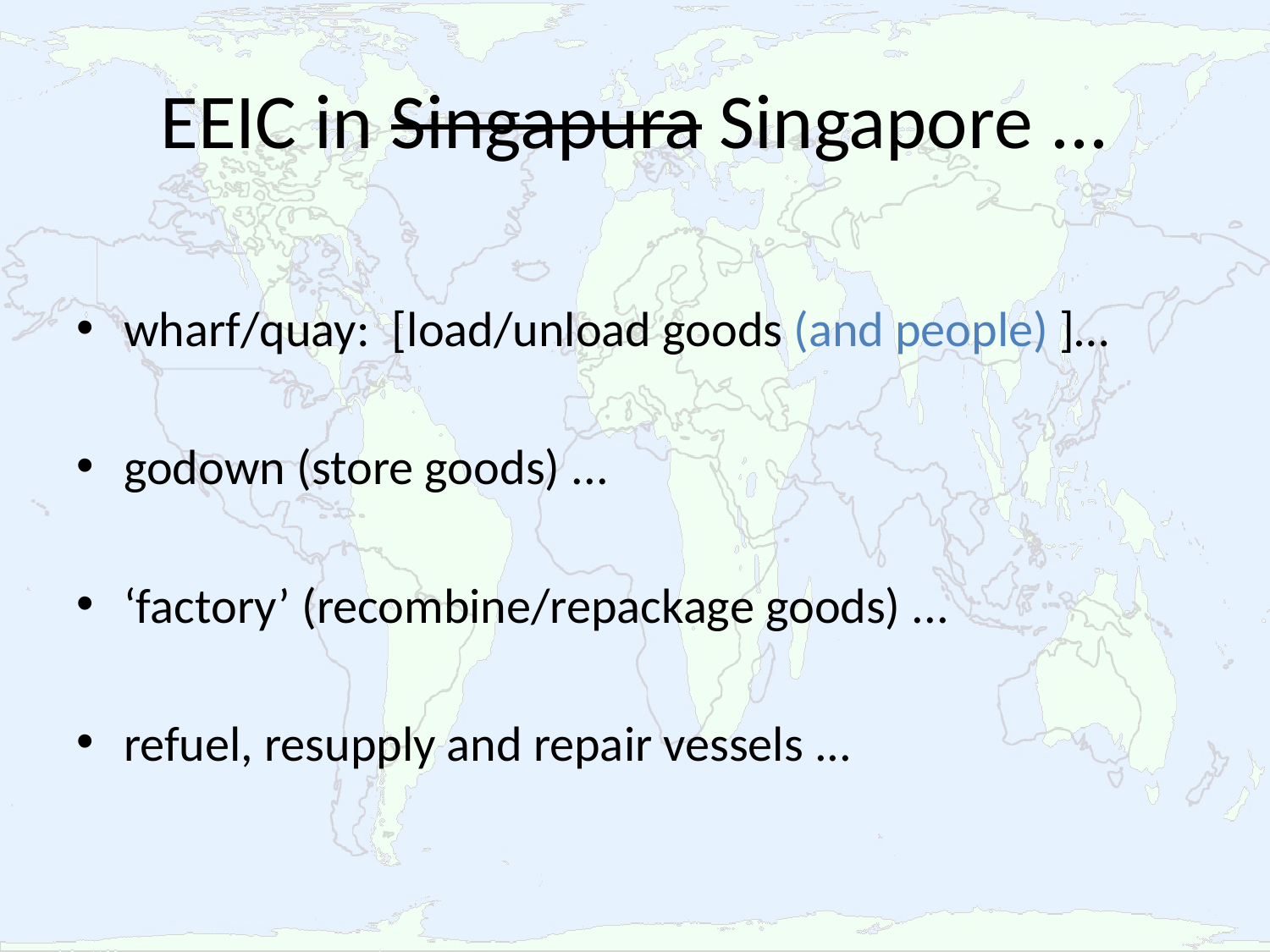

# EEIC in Singapura Singapore ...

wharf/quay:  [load/unload goods (and people) ]…

godown (store goods) ...

‘factory’ (recombine/repackage goods) ...

refuel, resupply and repair vessels ...